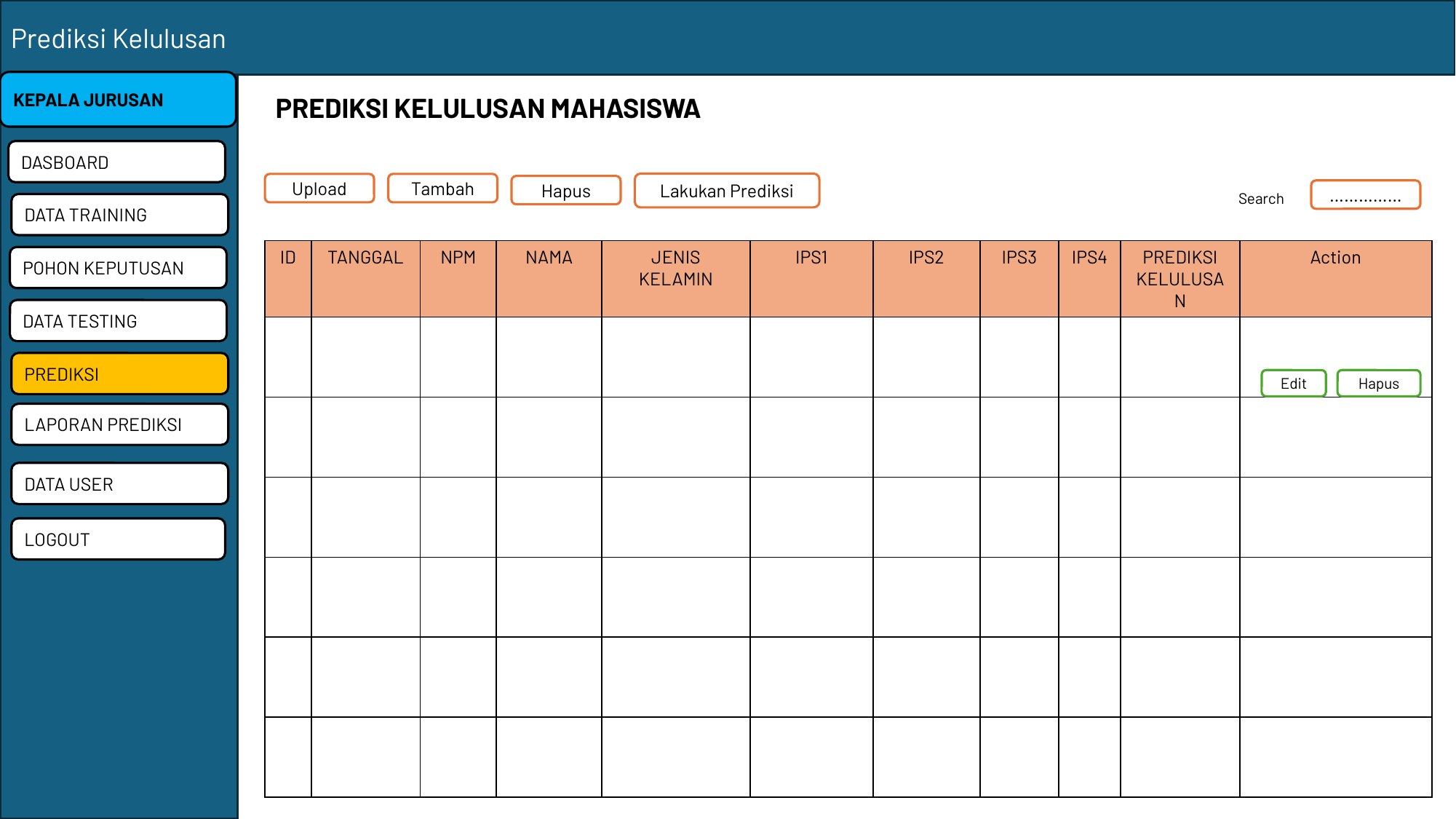

Prediksi Kelulusan
KEPALA JURUSAN

PREDIKSI KELULUSAN MAHASISWA
DASBOARD
Lakukan Prediksi
Upload
Tambah
Hapus
……………
Search
DATA TRAINING
| ID | TANGGAL | NPM | NAMA | JENIS KELAMIN | IPS1 | IPS2 | IPS3 | IPS4 | PREDIKSI KELULUSAN | Action |
| --- | --- | --- | --- | --- | --- | --- | --- | --- | --- | --- |
|  |  |  |  |  |  |  |  |  |  |  |
|  |  |  |  |  |  |  |  |  |  |  |
|  |  |  |  |  |  |  |  |  |  |  |
|  |  |  |  |  |  |  |  |  |  |  |
|  |  |  |  |  |  |  |  |  |  |  |
|  |  |  |  |  |  |  |  |  |  |  |
POHON KEPUTUSAN
DATA TESTING
PREDIKSI
Edit
Hapus
LAPORAN PREDIKSI
DATA USER
LOGOUT